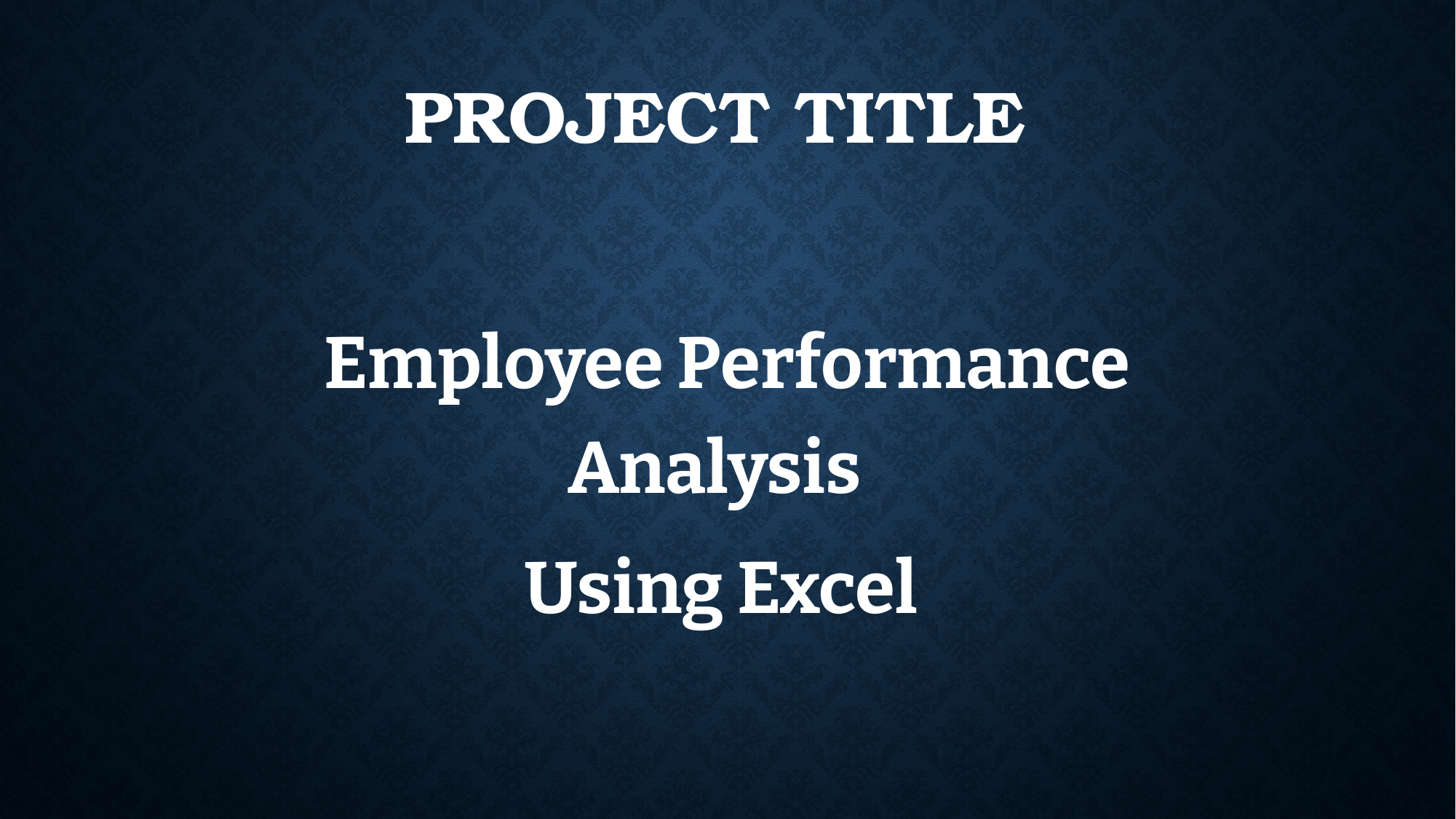

# Project title
Employee Performance Analysis
Using Excel